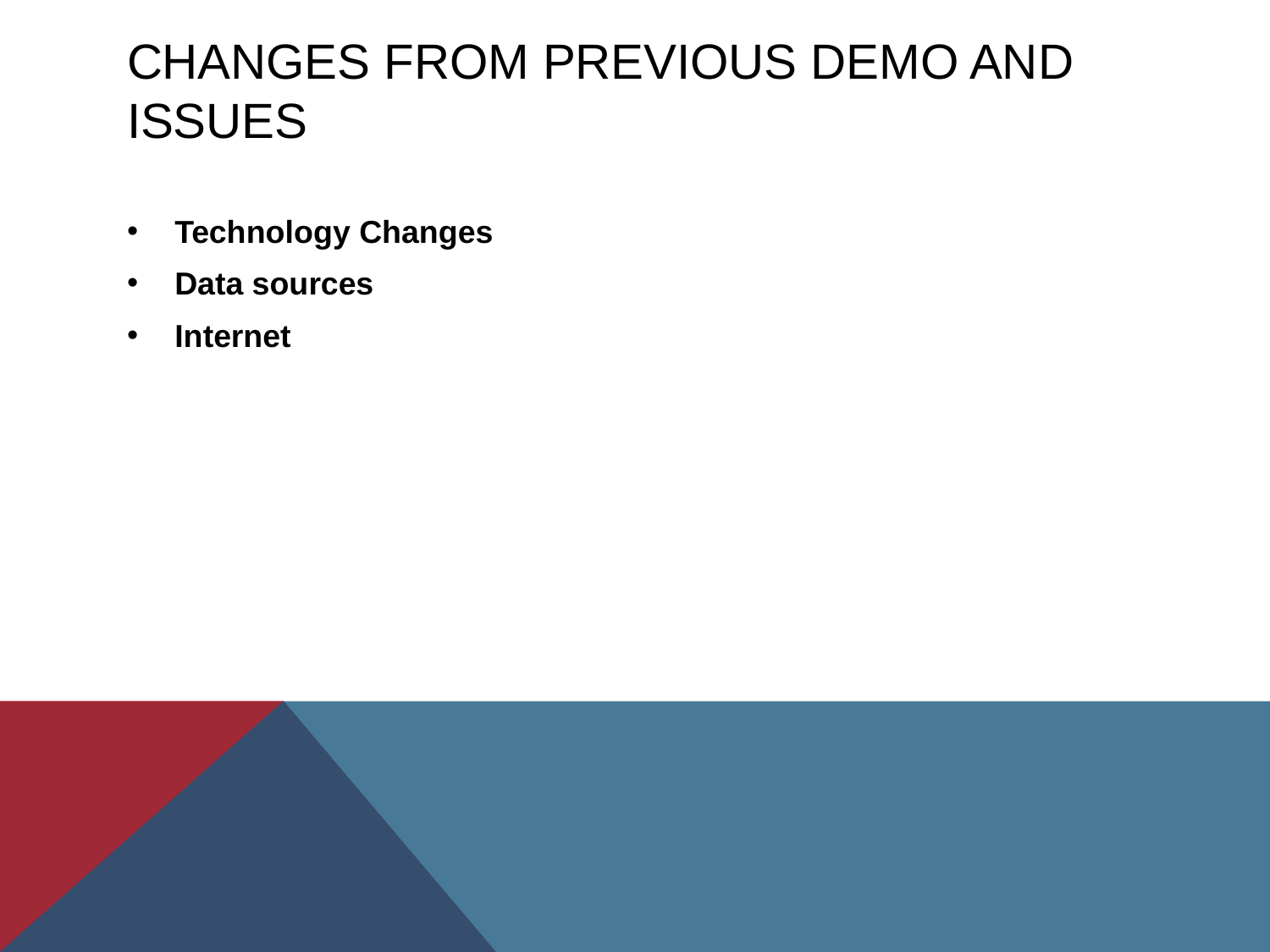

# Changes from previous demo and issues

Technology Changes
Data sources
Internet